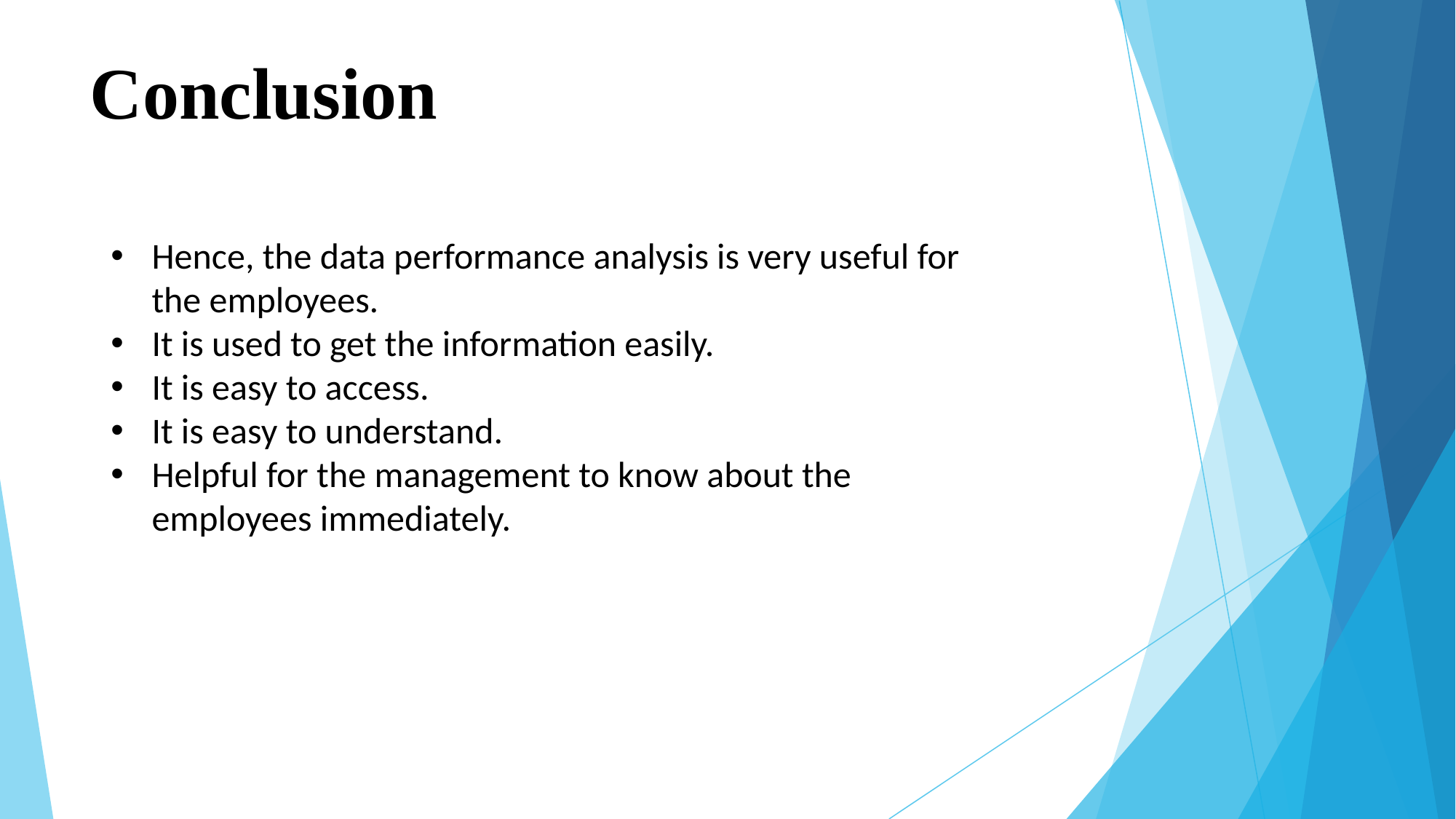

# Conclusion
Hence, the data performance analysis is very useful for the employees.
It is used to get the information easily.
It is easy to access.
It is easy to understand.
Helpful for the management to know about the employees immediately.